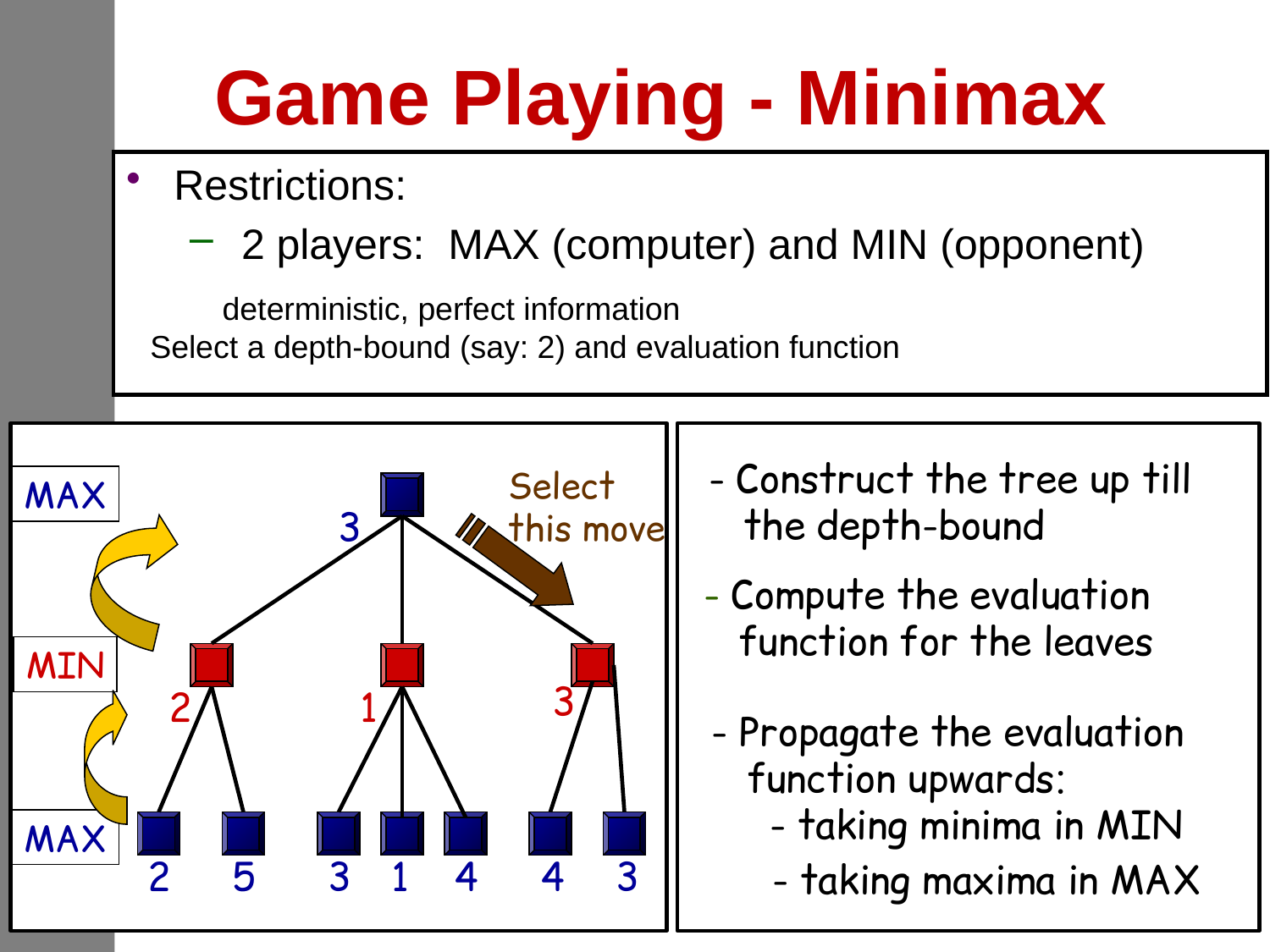

# Game Playing - Minimax
Restrictions:
 2 players:  MAX (computer) and MIN (opponent)
 deterministic, perfect information
Select a depth-bound (say: 2) and evaluation function

MAX

MIN

MAX

- Construct the tree up till
   the depth-bound
Select
this move

3

- Compute the evaluation
   function for the leaves
3
2
1

- Propagate the evaluation
   function upwards:
     - taking minima in MIN
2
5
3
1
4
4
3
- taking maxima in MAX